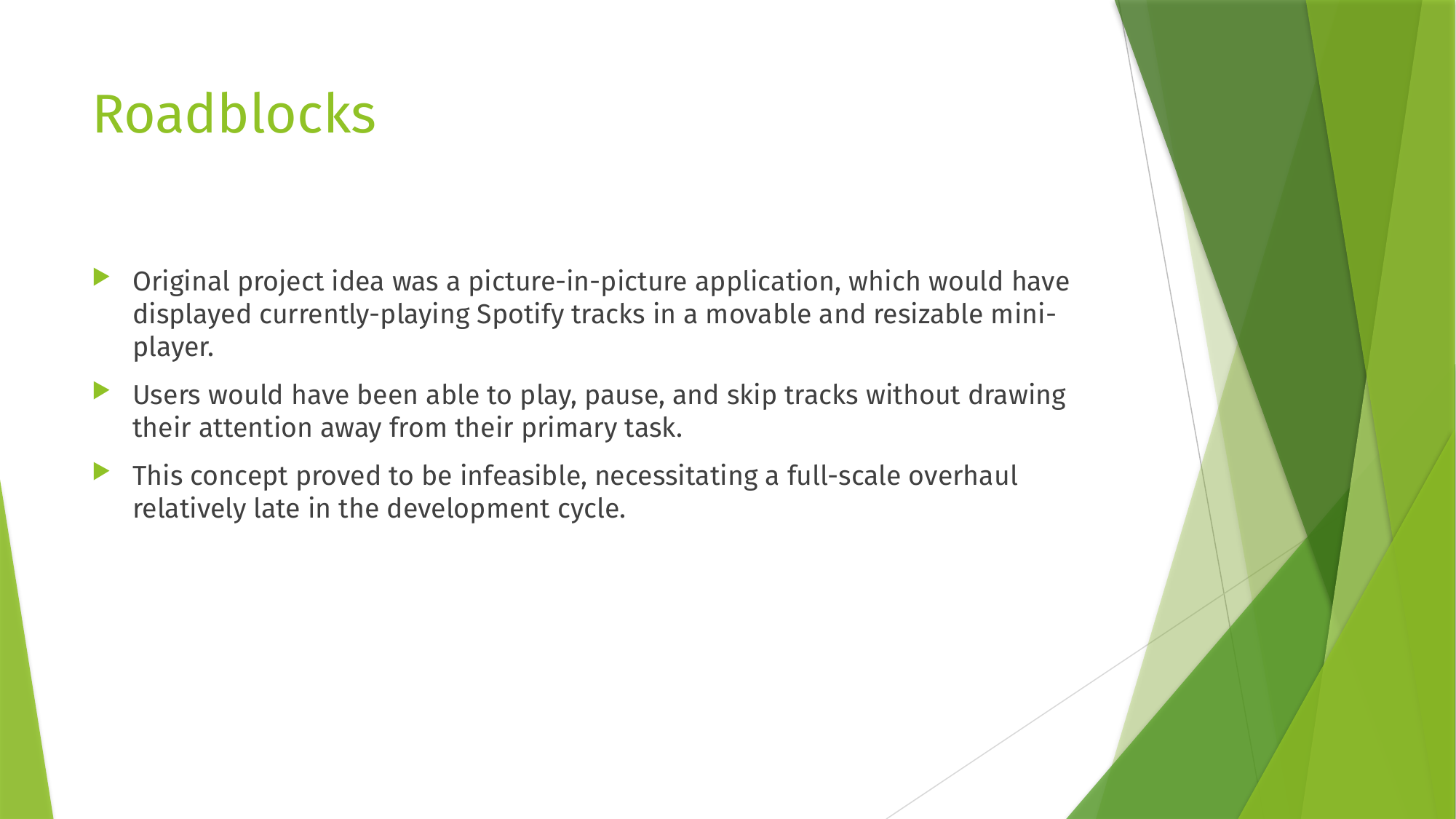

# Roadblocks
Original project idea was a picture-in-picture application, which would have displayed currently-playing Spotify tracks in a movable and resizable mini-player.
Users would have been able to play, pause, and skip tracks without drawing their attention away from their primary task.
This concept proved to be infeasible, necessitating a full-scale overhaul relatively late in the development cycle.